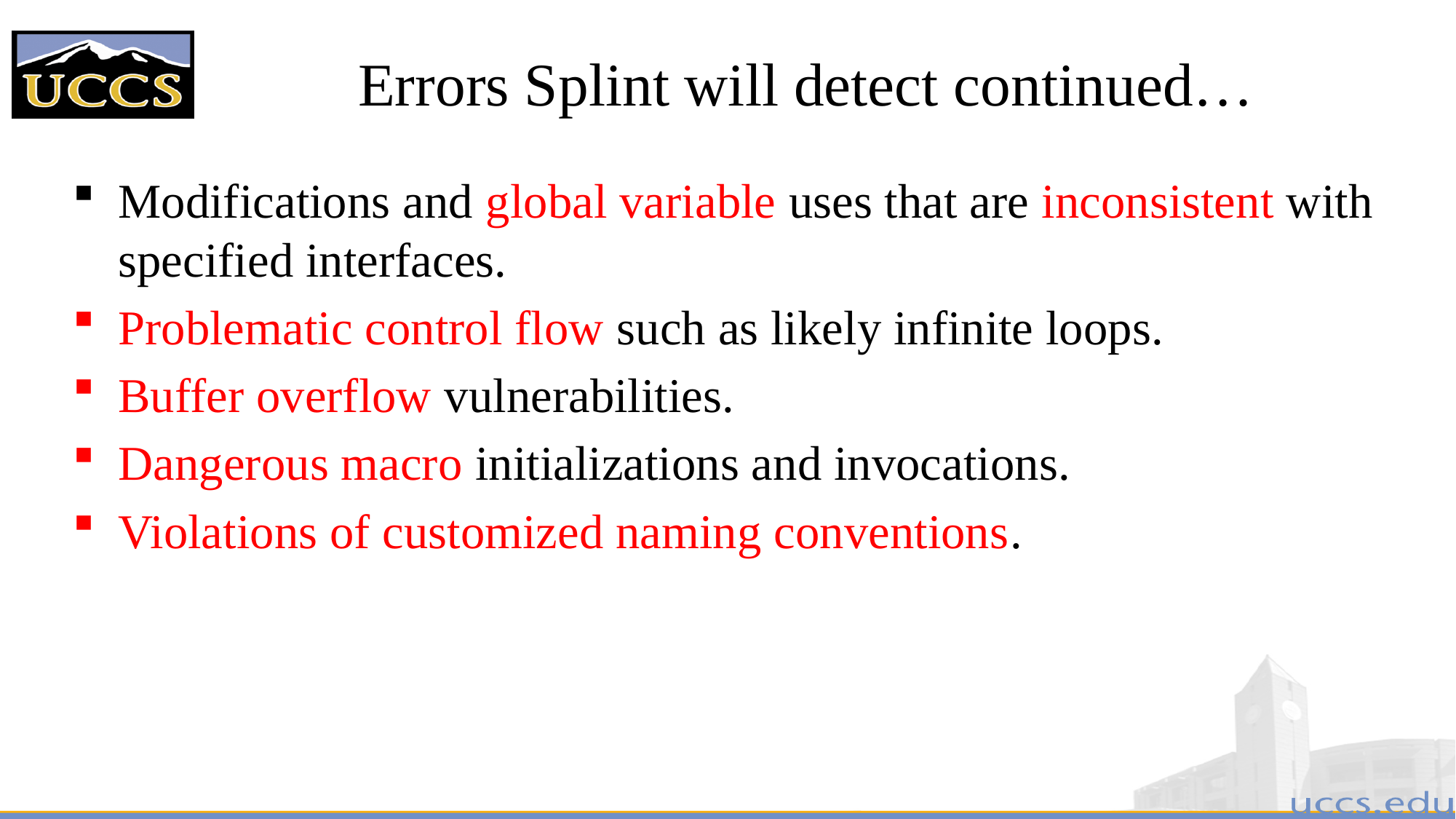

# Errors Splint will detect continued…
Modifications and global variable uses that are inconsistent with specified interfaces.
Problematic control flow such as likely infinite loops.
Buffer overflow vulnerabilities.
Dangerous macro initializations and invocations.
Violations of customized naming conventions.